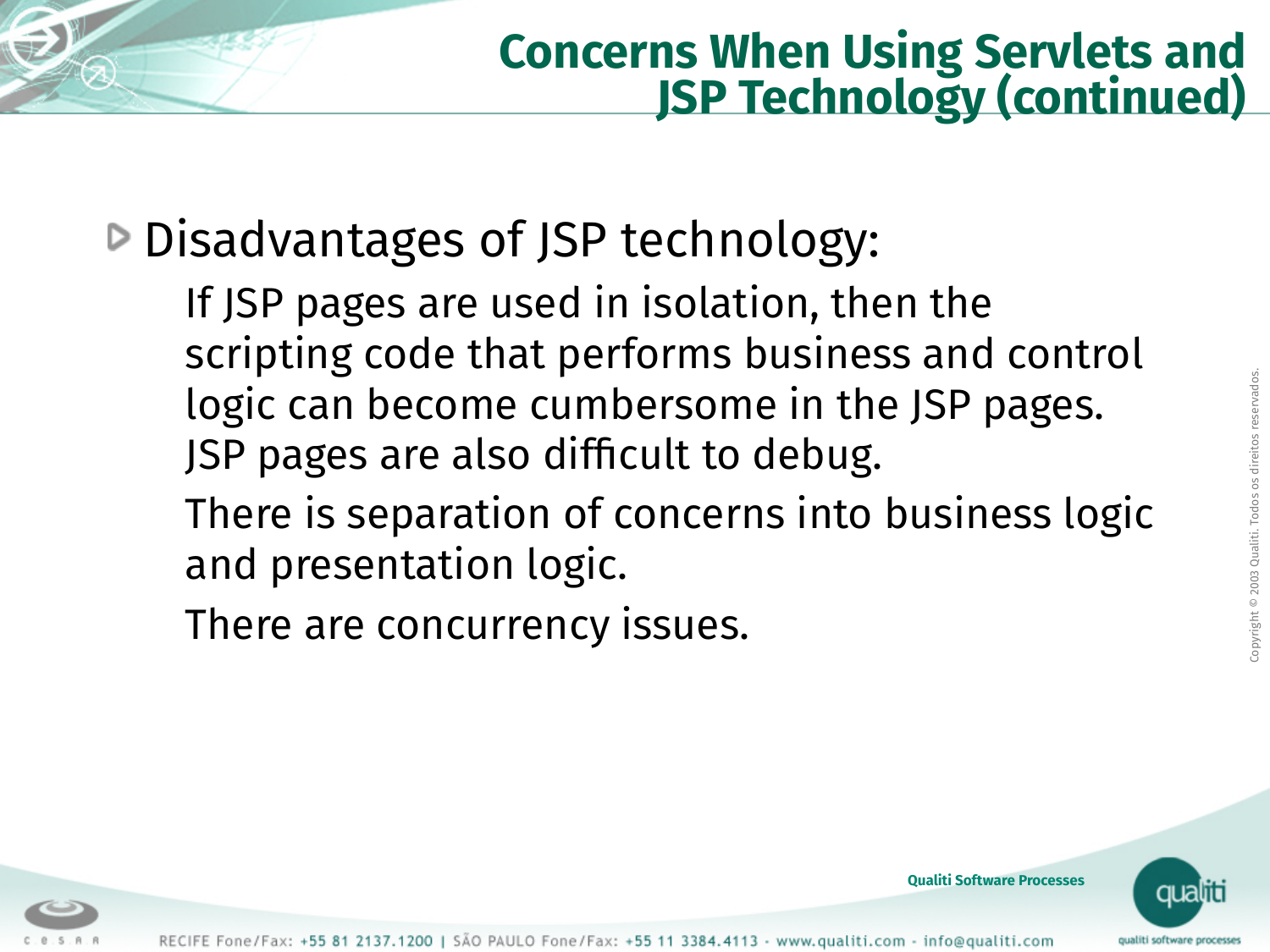

# Concerns When Using Servlets and JSP Technology (continued)
Disadvantages of JSP technology:
If JSP pages are used in isolation, then the scripting code that performs business and control logic can become cumbersome in the JSP pages. JSP pages are also difficult to debug.
There is separation of concerns into business logic and presentation logic.
There are concurrency issues.